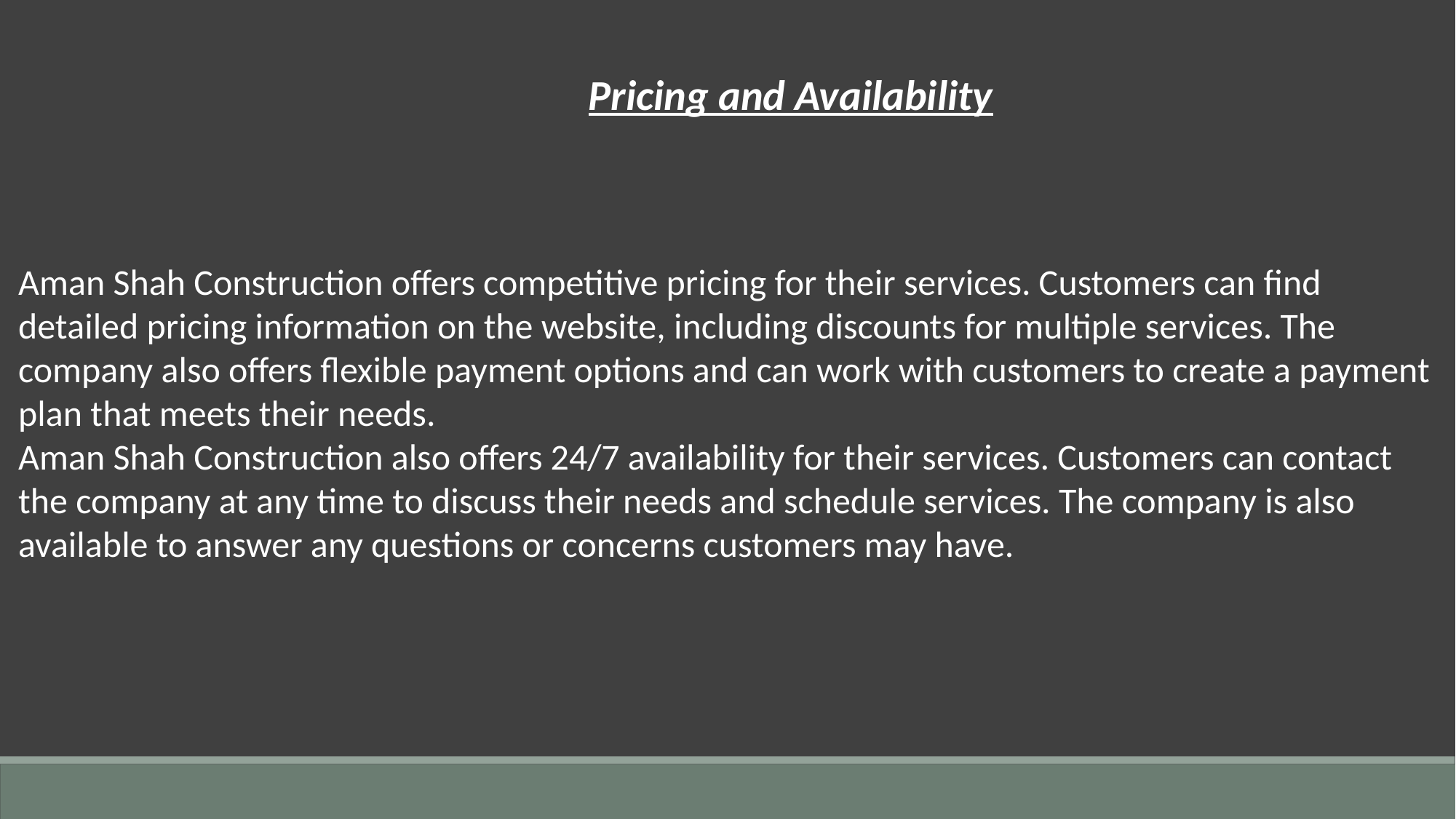

Pricing and Availability
Aman Shah Construction offers competitive pricing for their services. Customers can find detailed pricing information on the website, including discounts for multiple services. The company also offers flexible payment options and can work with customers to create a payment plan that meets their needs.
Aman Shah Construction also offers 24/7 availability for their services. Customers can contact the company at any time to discuss their needs and schedule services. The company is also available to answer any questions or concerns customers may have.